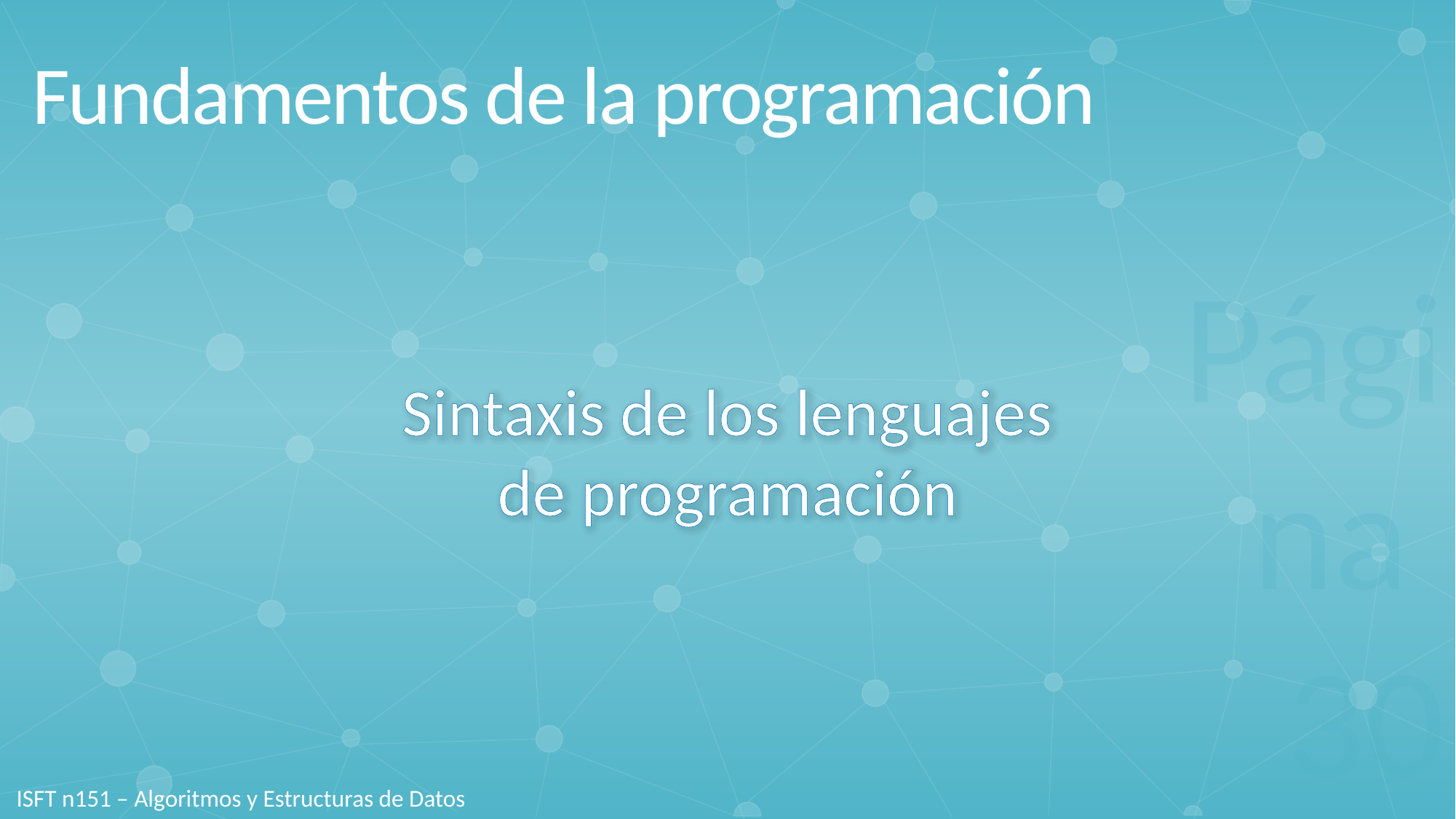

Fundamentos de la programación
Sintaxis de los lenguajes
de programación
Página 30
ISFT n151 – Algoritmos y Estructuras de Datos